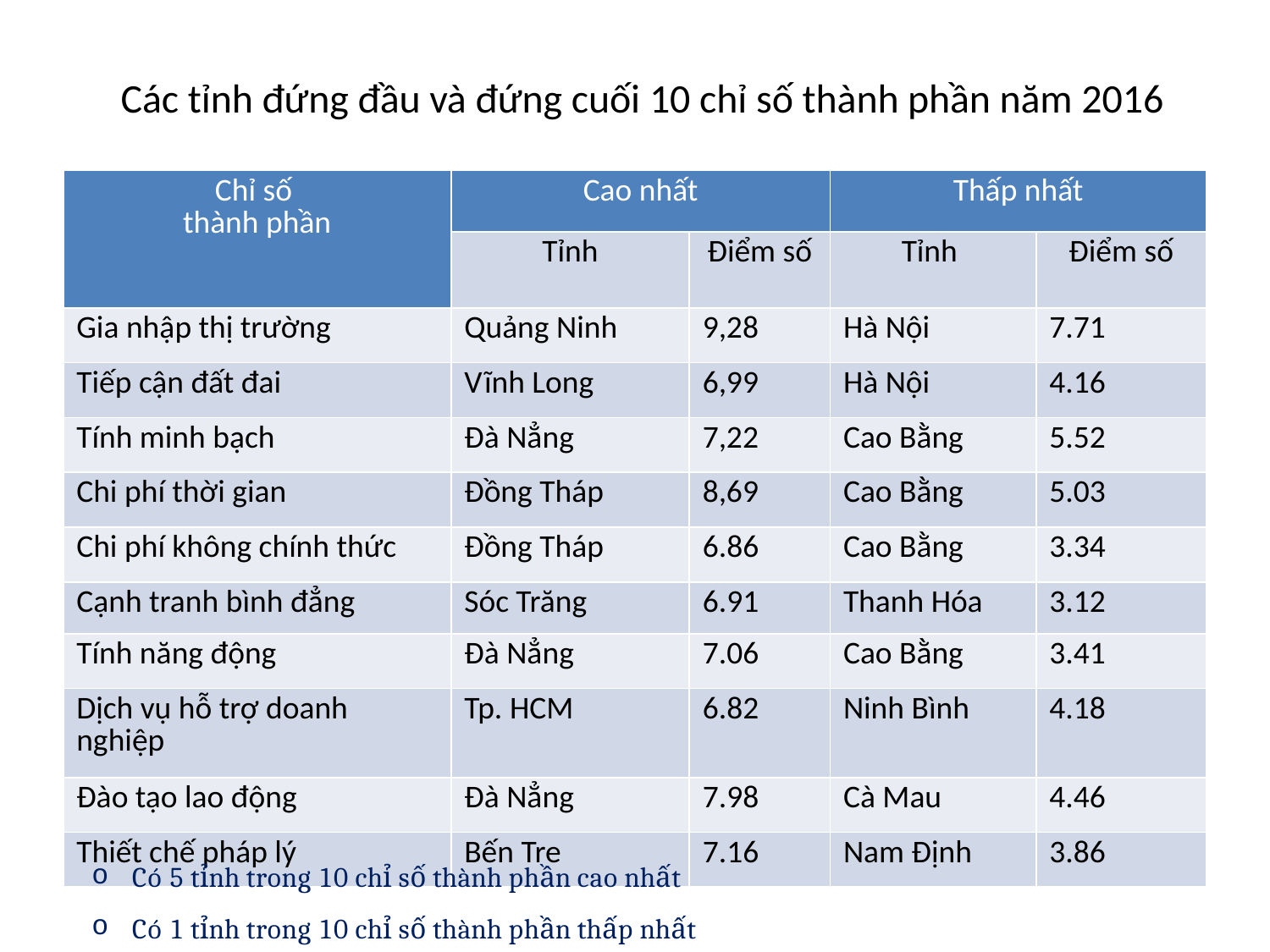

# Các tỉnh đứng đầu và đứng cuối 10 chỉ số thành phần năm 2016
| Chỉ số thành phần | Cao nhất |  | Thấp nhất |  |
| --- | --- | --- | --- | --- |
|  | Tỉnh | Điểm số | Tỉnh | Điểm số |
| Gia nhập thị trường | Quảng Ninh | 9,28 | Hà Nội | 7.71 |
| Tiếp cận đất đai | Vĩnh Long | 6,99 | Hà Nội | 4.16 |
| Tính minh bạch | Đà Nẳng | 7,22 | Cao Bằng | 5.52 |
| Chi phí thời gian | Đồng Tháp | 8,69 | Cao Bằng | 5.03 |
| Chi phí không chính thức | Đồng Tháp | 6.86 | Cao Bằng | 3.34 |
| Cạnh tranh bình đẳng | Sóc Trăng | 6.91 | Thanh Hóa | 3.12 |
| Tính năng động | Đà Nẳng | 7.06 | Cao Bằng | 3.41 |
| Dịch vụ hỗ trợ doanh nghiệp | Tp. HCM | 6.82 | Ninh Bình | 4.18 |
| Đào tạo lao động | Đà Nẳng | 7.98 | Cà Mau | 4.46 |
| Thiết chế pháp lý | Bến Tre | 7.16 | Nam Định | 3.86 |
Có 5 tỉnh trong 10 chỉ số thành phần cao nhất
Có 1 tỉnh trong 10 chỉ số thành phần thấp nhất